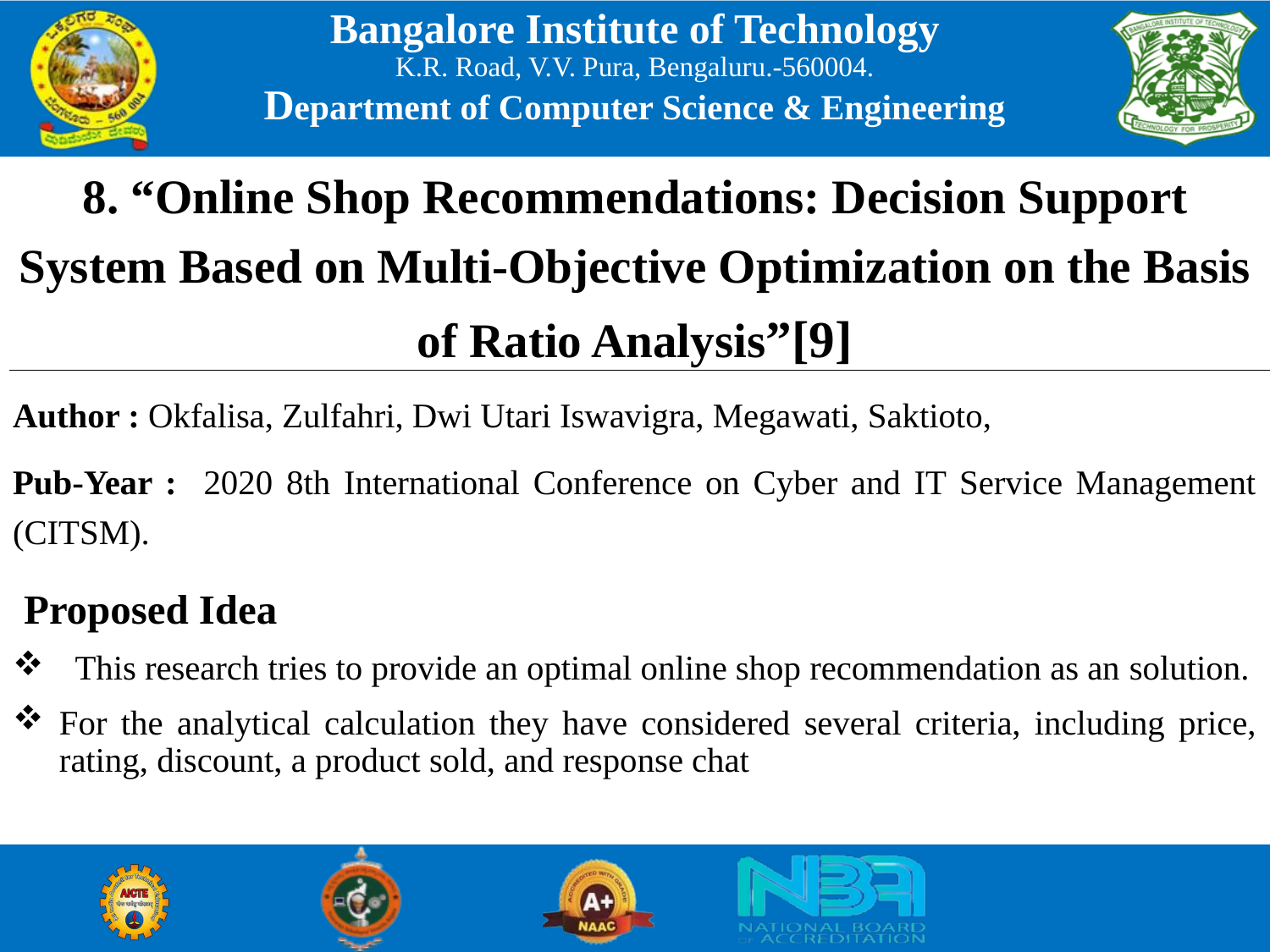

8. “Online Shop Recommendations: Decision Support System Based on Multi-Objective Optimization on the Basis of Ratio Analysis”[9]
Author : Okfalisa, Zulfahri, Dwi Utari Iswavigra, Megawati, Saktioto,
Pub-Year :  2020 8th International Conference on Cyber and IT Service Management (CITSM).
 Proposed Idea
This research tries to provide an optimal online shop recommendation as an solution.
For the analytical calculation they have considered several criteria, including price, rating, discount, a product sold, and response chat